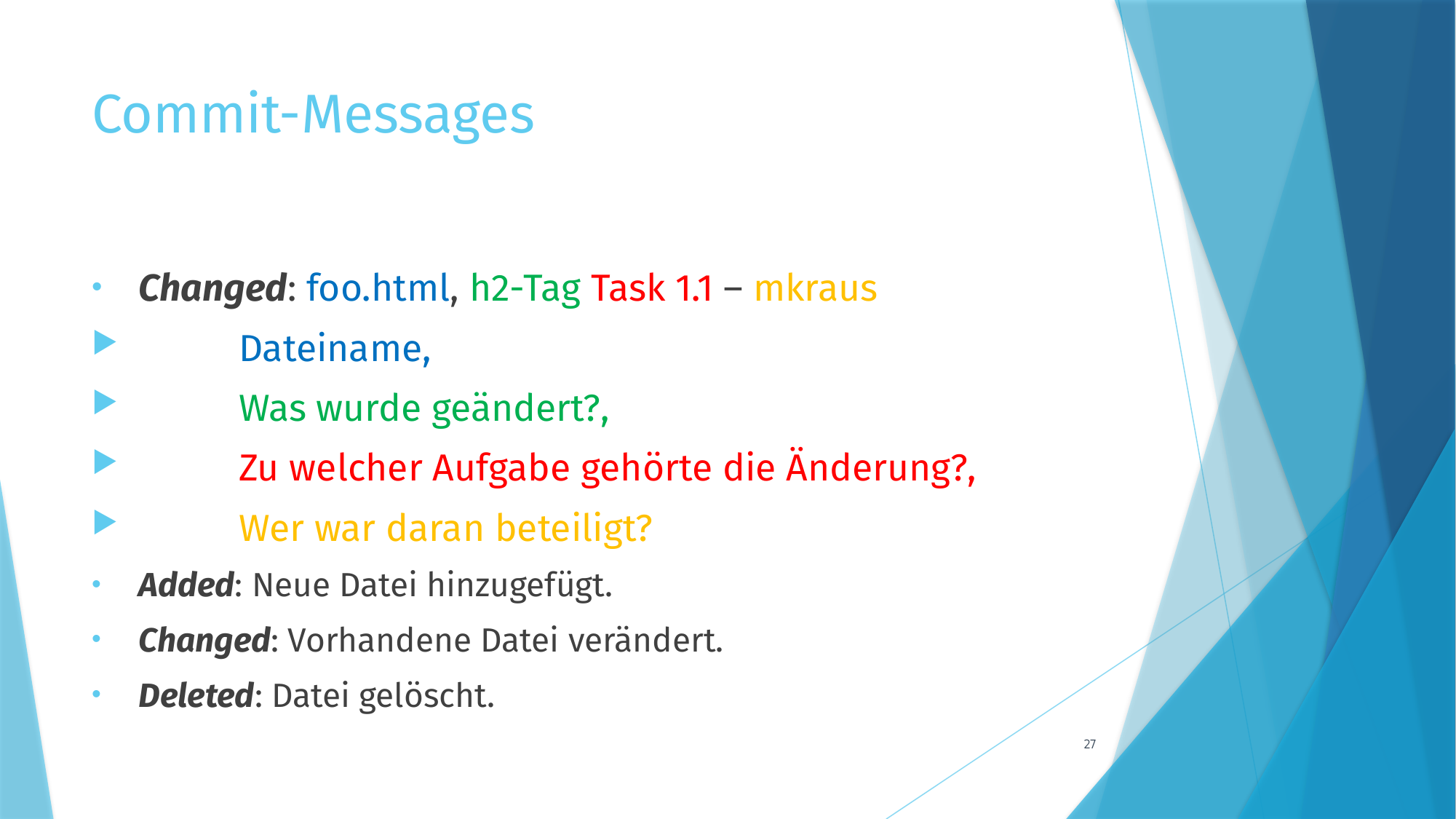

# Commit-Messages
Changed: foo.html, h2-Tag Task 1.1 – mkraus
	Dateiname,
	Was wurde geändert?,
	Zu welcher Aufgabe gehörte die Änderung?,
	Wer war daran beteiligt?
Added: Neue Datei hinzugefügt.
Changed: Vorhandene Datei verändert.
Deleted: Datei gelöscht.

27